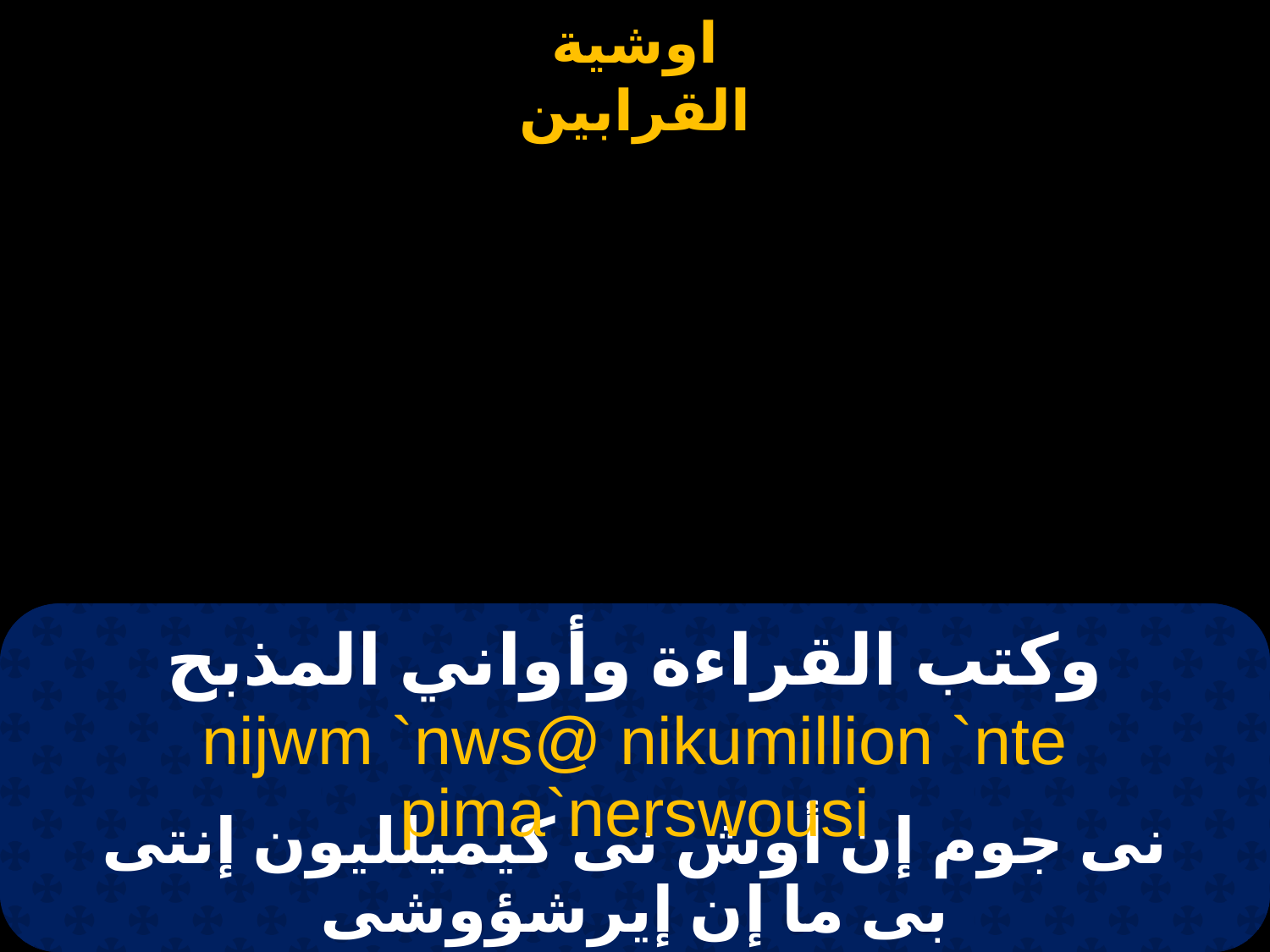

# وكتب القراءة وأواني المذبح
nijwm `nws@ nikumillion `nte pima`nerswousi
نى جوم إن أوش نى كيميلليون إنتى بى ما إن إيرشؤوشى